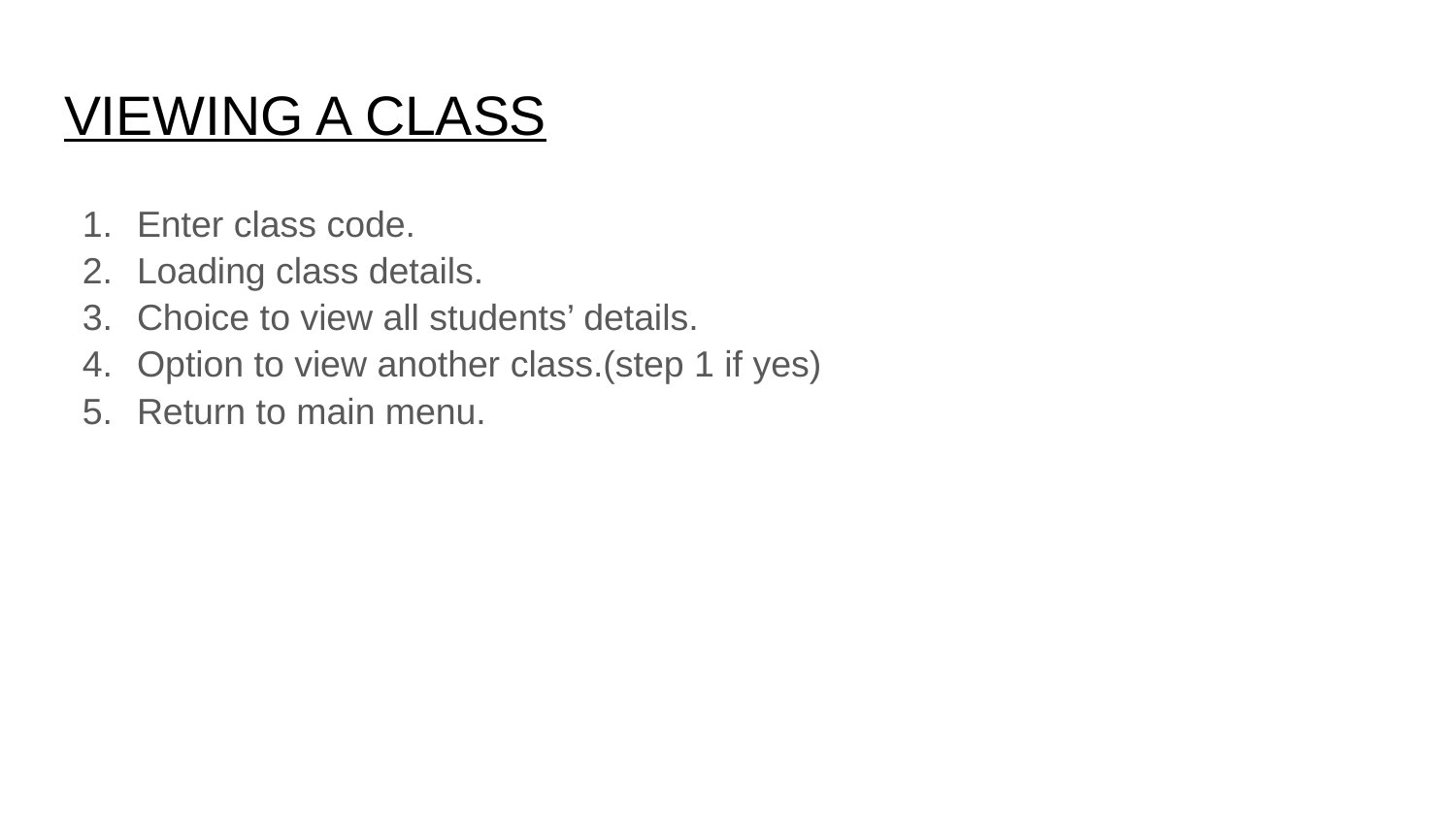

# VIEWING A CLASS
Enter class code.
Loading class details.
Choice to view all students’ details.
Option to view another class.(step 1 if yes)
Return to main menu.